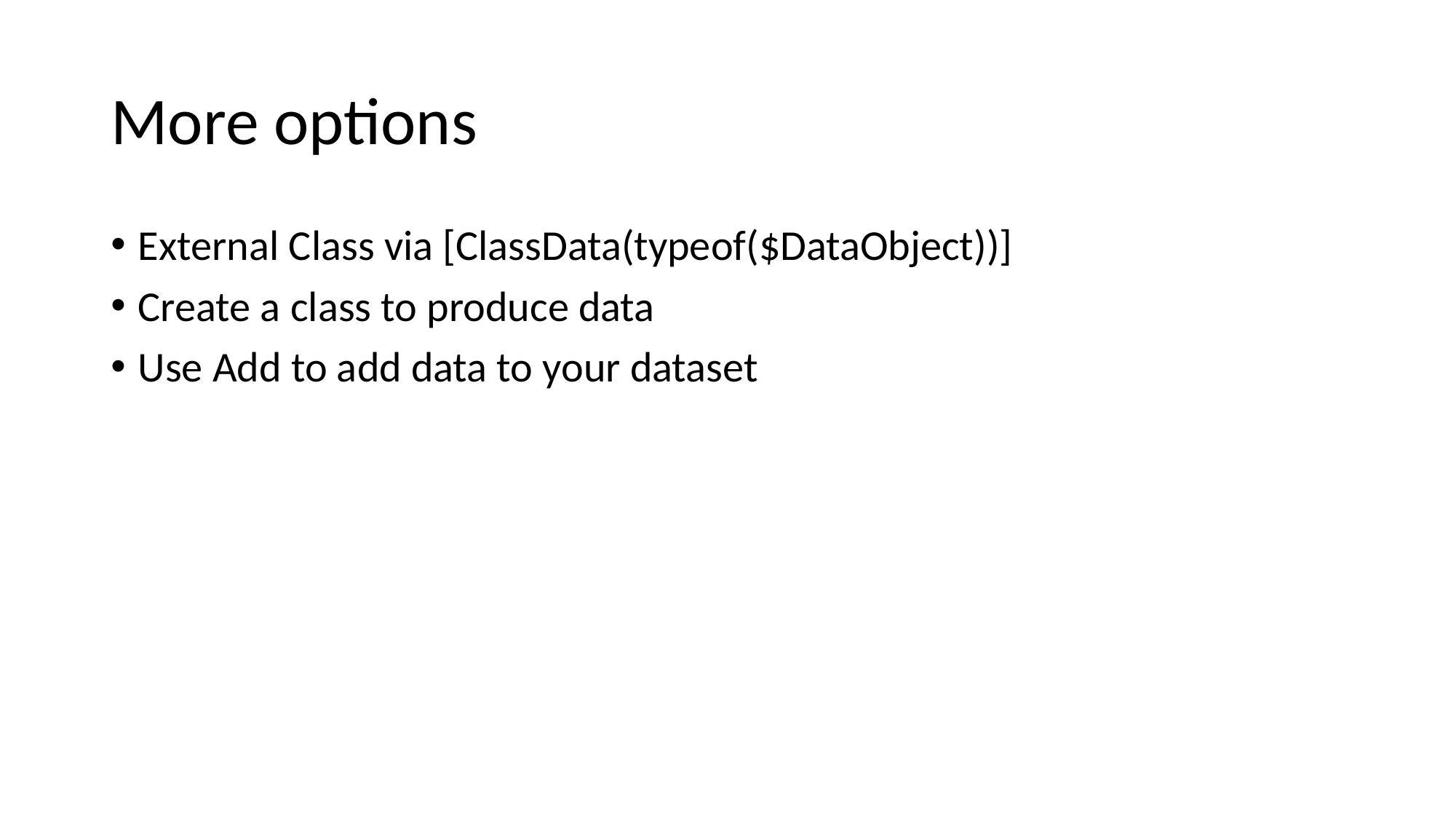

# More options
External Class via [ClassData(typeof($DataObject))]
Create a class to produce data
Use Add to add data to your dataset